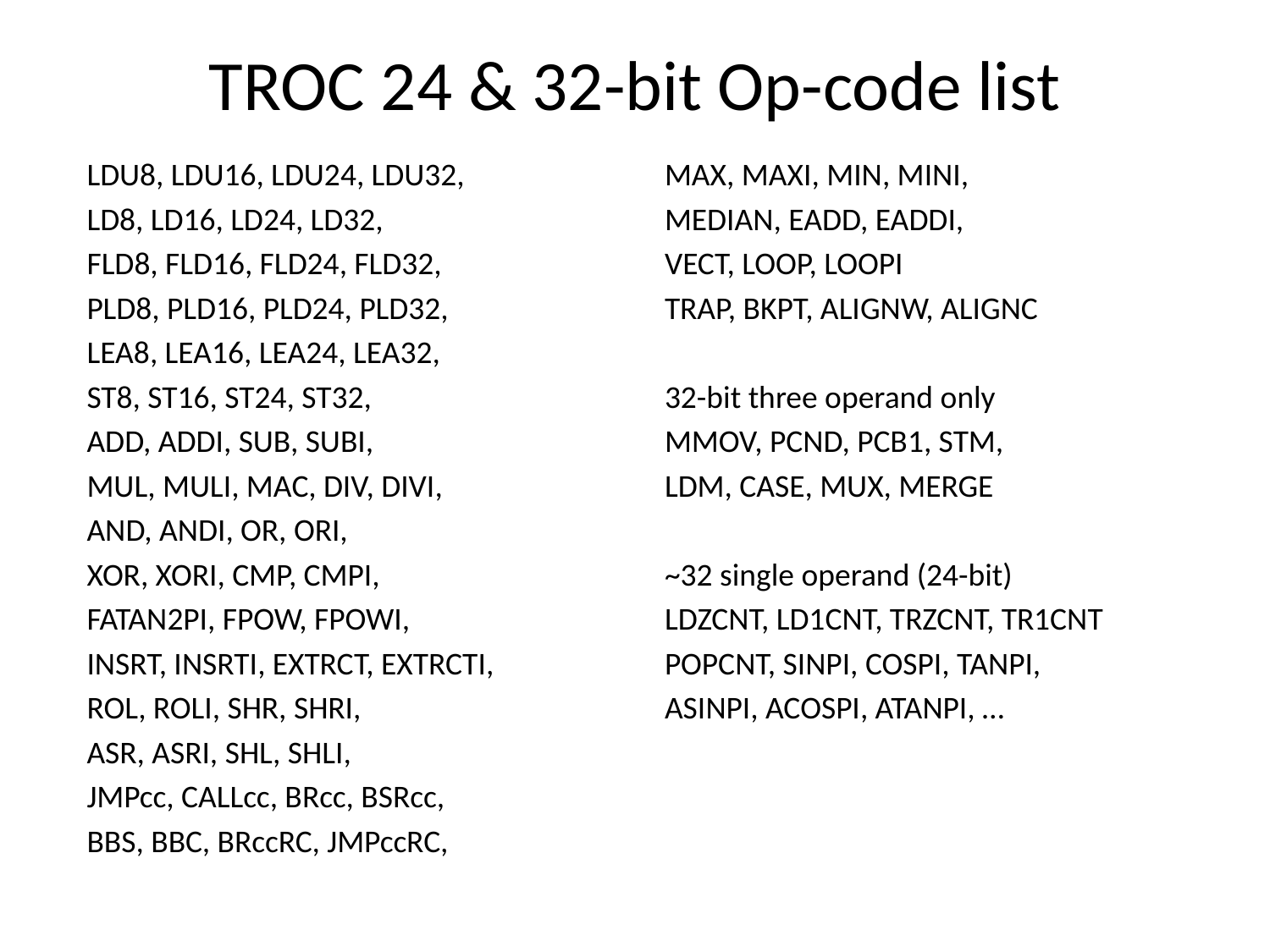

# TROC 24 & 32-bit Op-code list
LDU8, LDU16, LDU24, LDU32,
LD8, LD16, LD24, LD32,
FLD8, FLD16, FLD24, FLD32,
PLD8, PLD16, PLD24, PLD32,
LEA8, LEA16, LEA24, LEA32,
ST8, ST16, ST24, ST32,
ADD, ADDI, SUB, SUBI,
MUL, MULI, MAC, DIV, DIVI,
AND, ANDI, OR, ORI,
XOR, XORI, CMP, CMPI,
FATAN2PI, FPOW, FPOWI,
INSRT, INSRTI, EXTRCT, EXTRCTI,
ROL, ROLI, SHR, SHRI,
ASR, ASRI, SHL, SHLI,
JMPcc, CALLcc, BRcc, BSRcc,
BBS, BBC, BRccRC, JMPccRC,
MAX, MAXI, MIN, MINI,
MEDIAN, EADD, EADDI,
VECT, LOOP, LOOPI
TRAP, BKPT, ALIGNW, ALIGNC

32-bit three operand only
MMOV, PCND, PCB1, STM,
LDM, CASE, MUX, MERGE

~32 single operand (24-bit)
LDZCNT, LD1CNT, TRZCNT, TR1CNT
POPCNT, SINPI, COSPI, TANPI,
ASINPI, ACOSPI, ATANPI, …